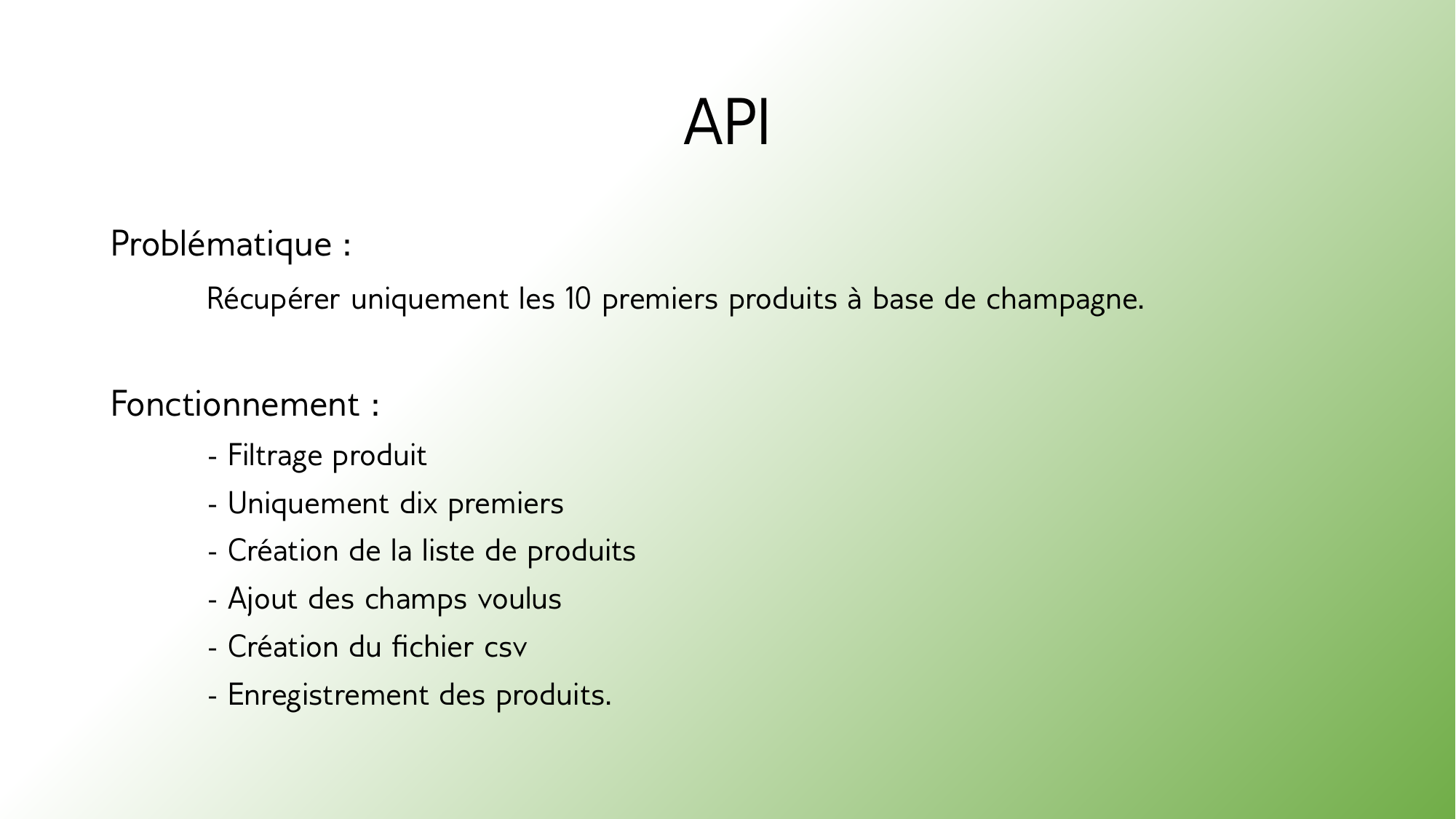

# API
Problématique :
	Récupérer uniquement les 10 premiers produits à base de champagne.

Fonctionnement :
	- Filtrage produit
	- Uniquement dix premiers
	- Création de la liste de produits
	- Ajout des champs voulus
	- Création du fichier csv
	- Enregistrement des produits.